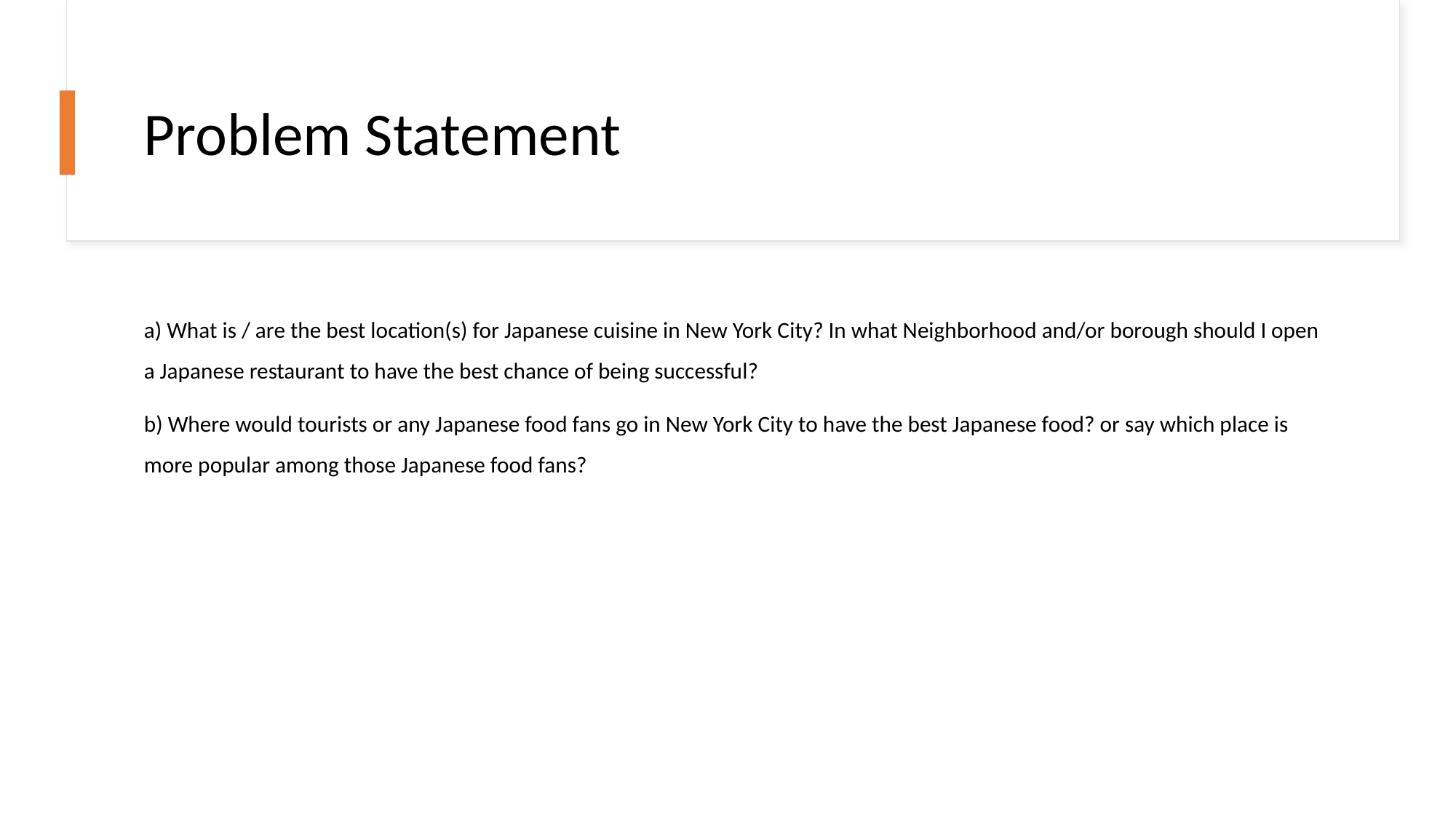

# Problem Statement

a) What is / are the best location(s) for Japanese cuisine in New York City? In what Neighborhood and/or borough should I open a Japanese restaurant to have the best chance of being successful?
b) Where would tourists or any Japanese food fans go in New York City to have the best Japanese food? or say which place is more popular among those Japanese food fans?